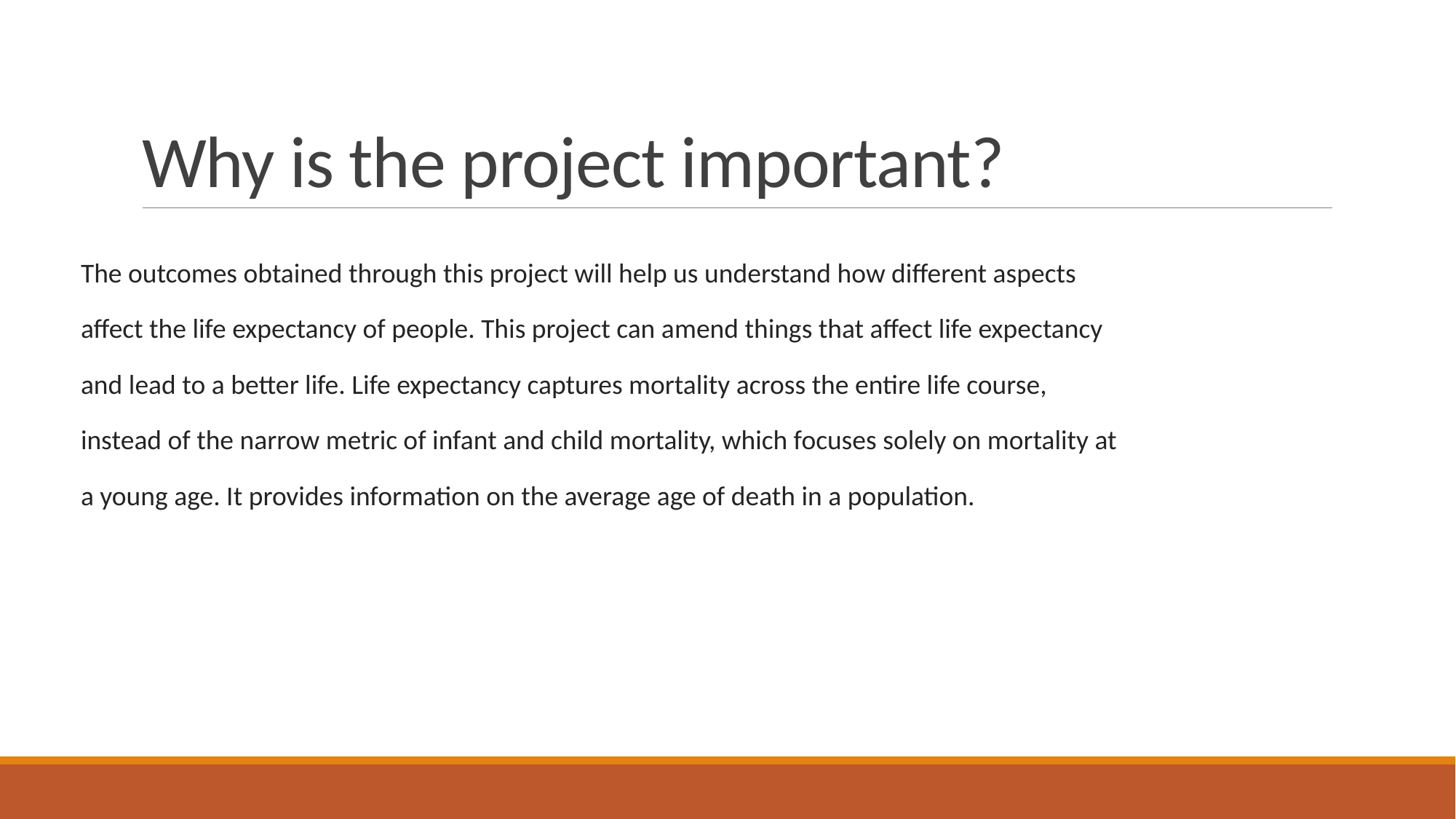

# Why is the project important?
The outcomes obtained through this project will help us understand how different aspects affect the life expectancy of people. This project can amend things that affect life expectancy and lead to a better life. Life expectancy captures mortality across the entire life course, instead of the narrow metric of infant and child mortality, which focuses solely on mortality at a young age. It provides information on the average age of death in a population.